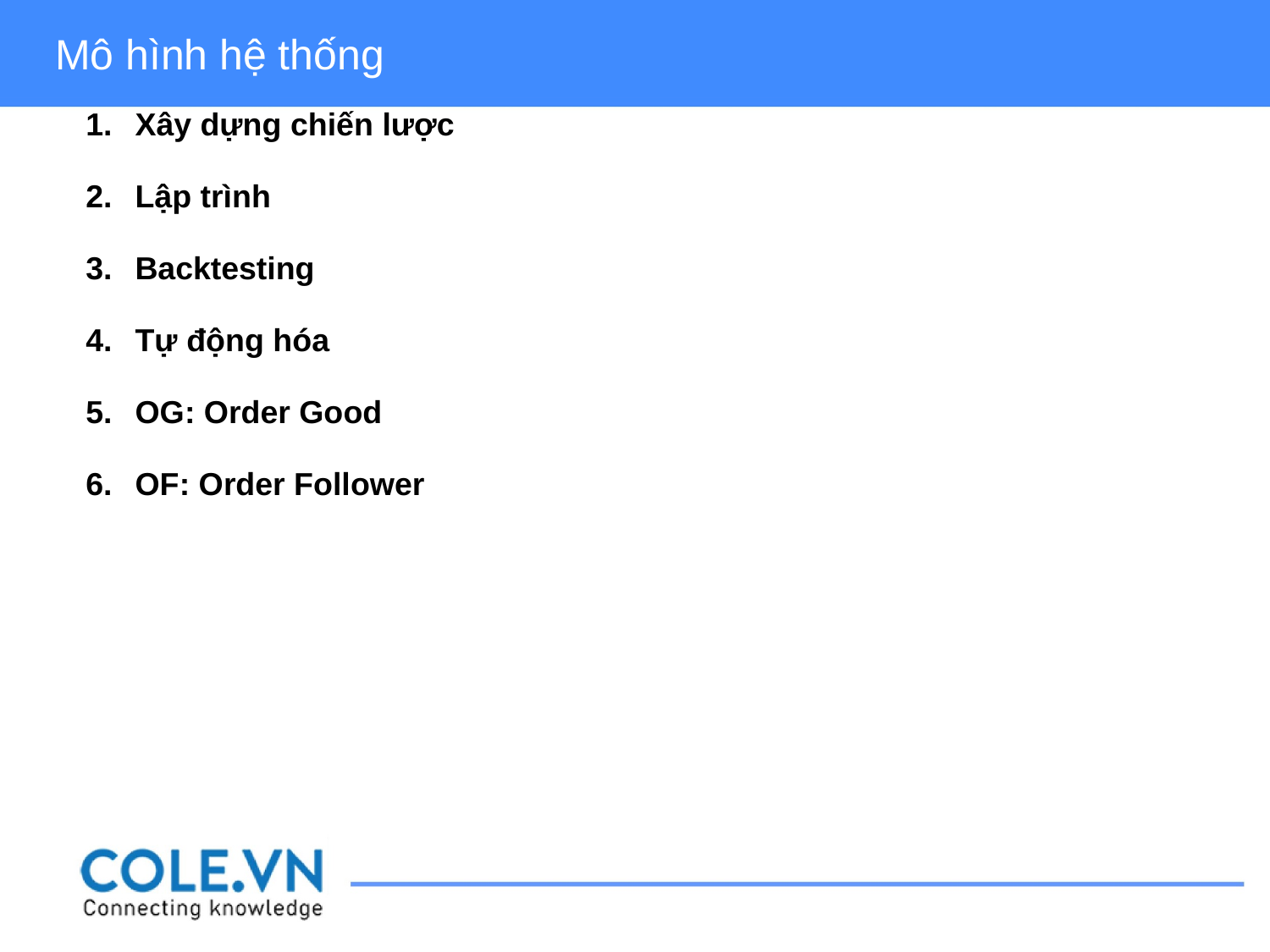

Mô hình hệ thống
Xây dựng chiến lược
Lập trình
Backtesting
Tự động hóa
OG: Order Good
OF: Order Follower